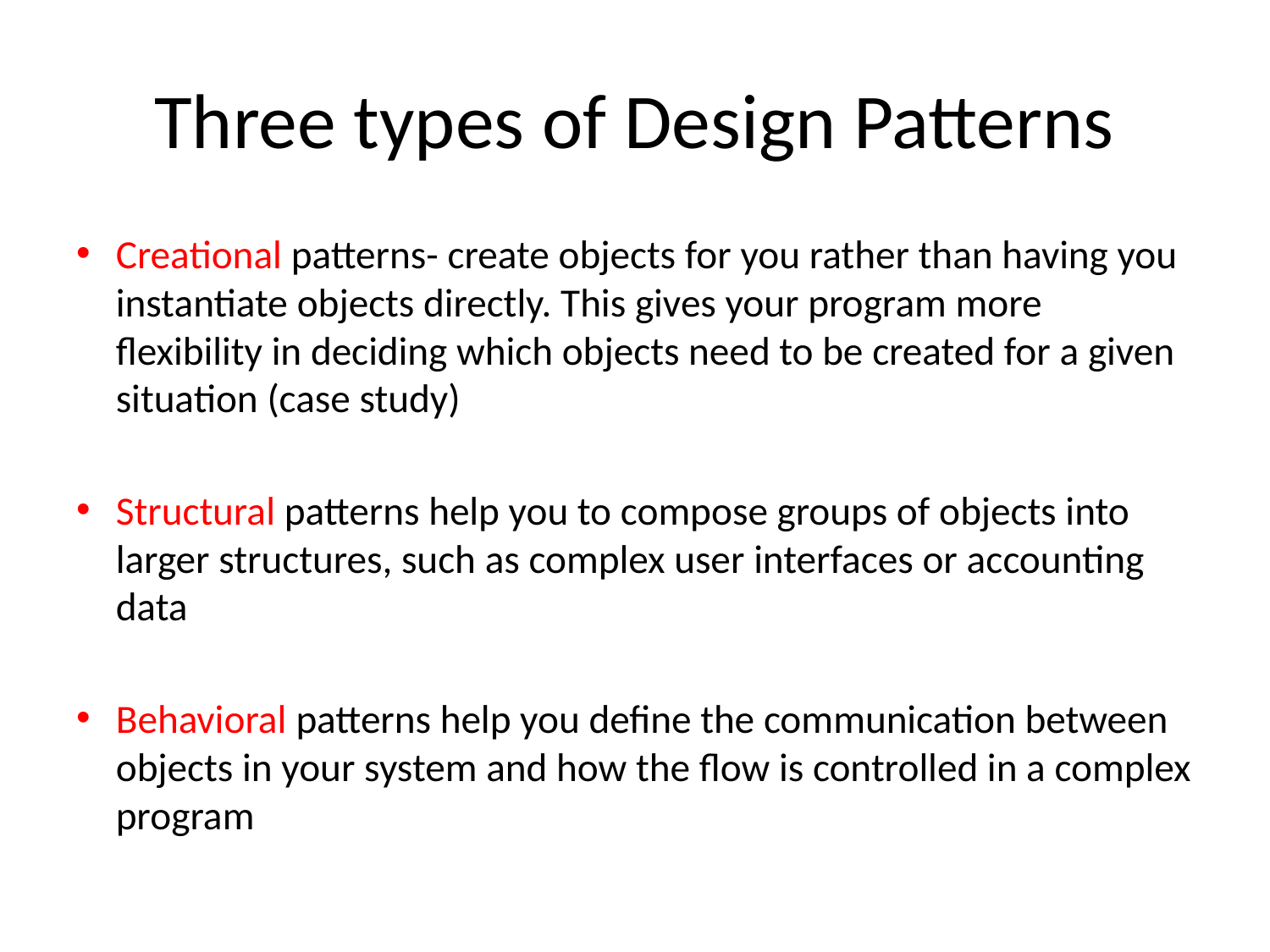

# Three types of Design Patterns
Creational patterns- create objects for you rather than having you instantiate objects directly. This gives your program more flexibility in deciding which objects need to be created for a given situation (case study)

Structural patterns help you to compose groups of objects into larger structures, such as complex user interfaces or accounting data

Behavioral patterns help you define the communication between objects in your system and how the flow is controlled in a complex program